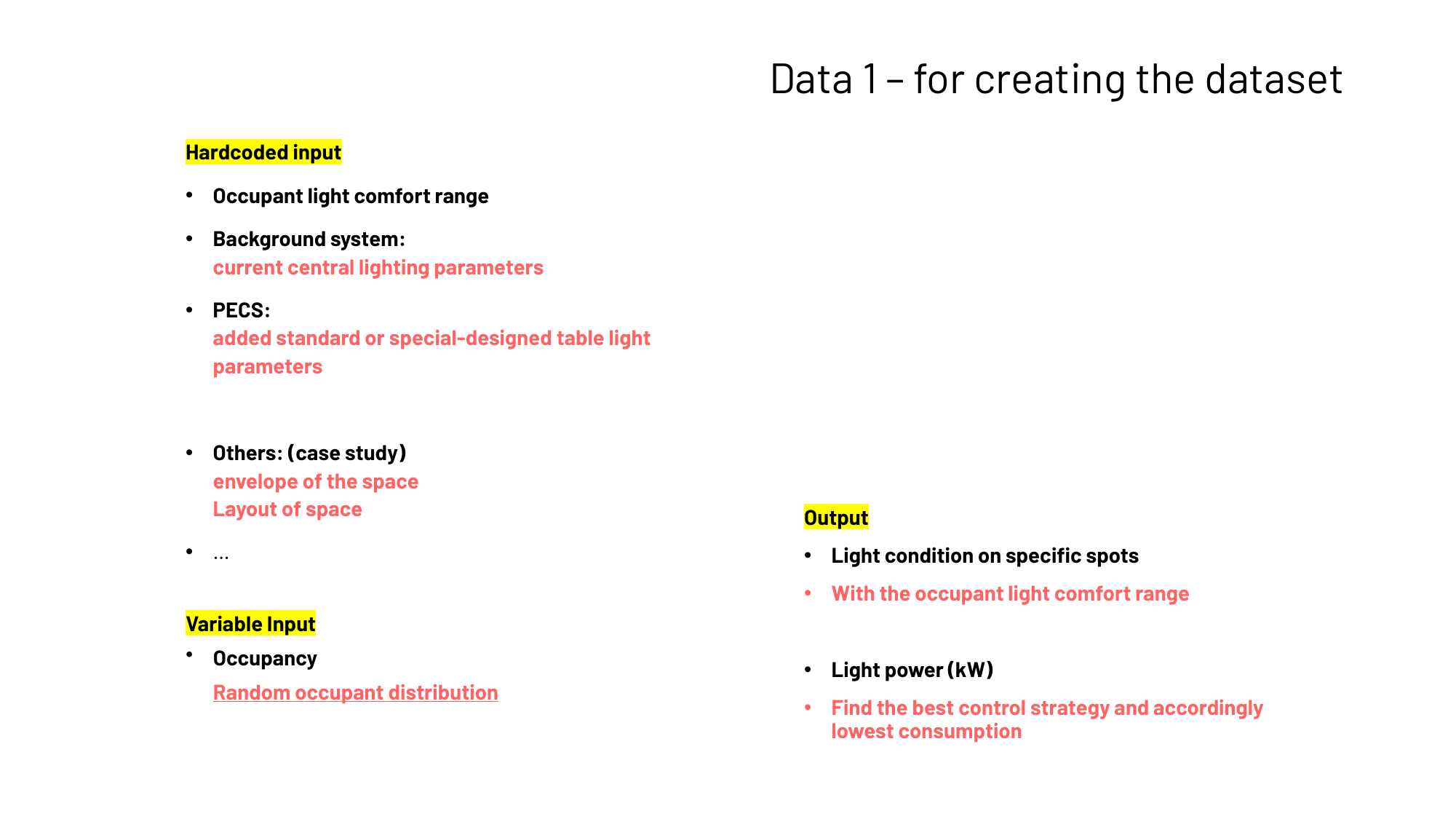

# Data 1 – for creating the dataset
Hardcoded input
Occupant light comfort range
Background system:
current central lighting parameters
PECS:
added standard or special-designed table light parameters

Others: (case study)
envelope of the space
Layout of space
…
Output
Light condition on specific spots
With the occupant light comfort range

Light power (kW)
Find the best control strategy and accordingly lowest consumption

Variable Input​
Occupancy​
Random occupant distribution